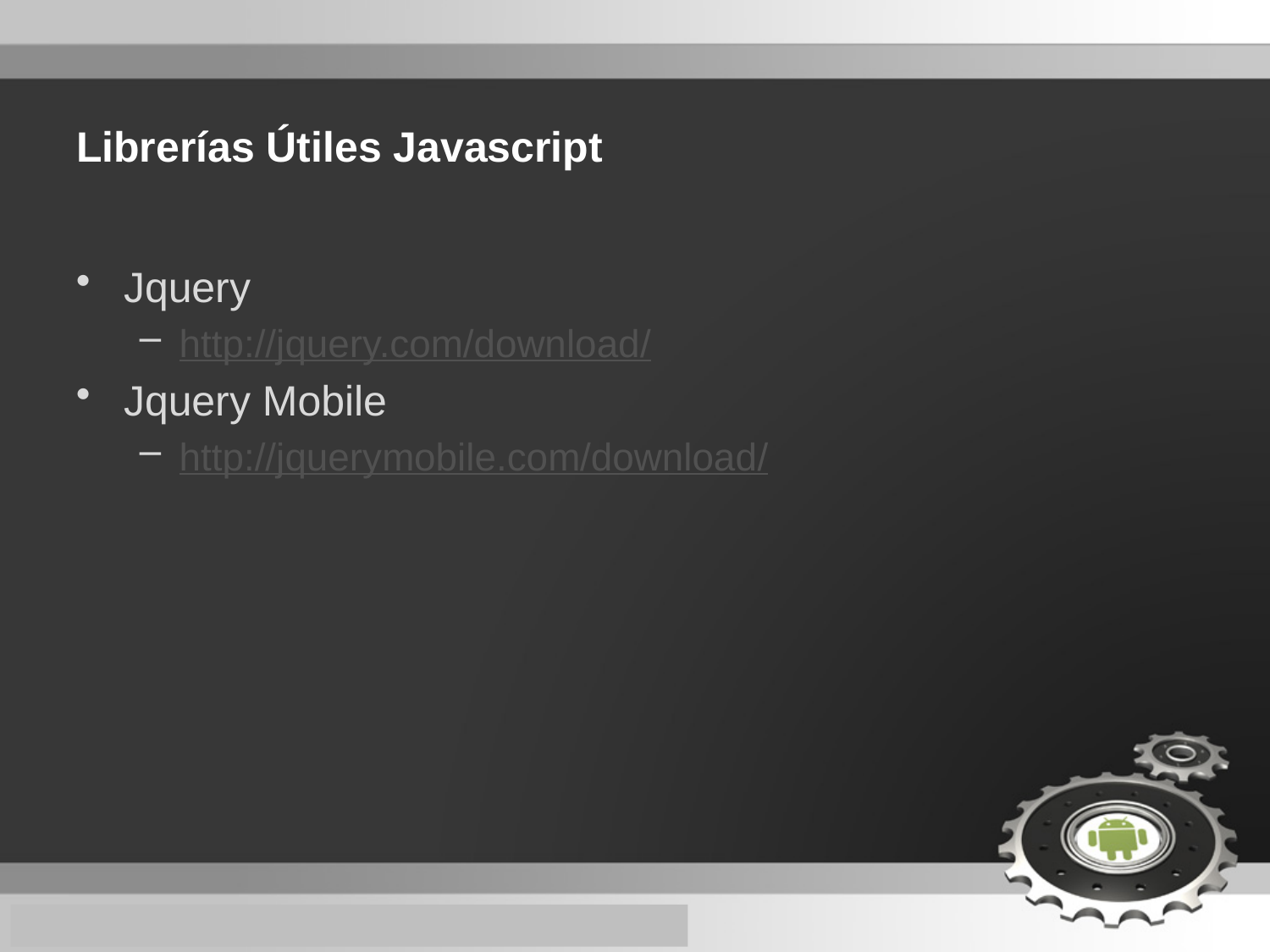

# Librerías Útiles Javascript
Jquery
http://jquery.com/download/
Jquery Mobile
http://jquerymobile.com/download/